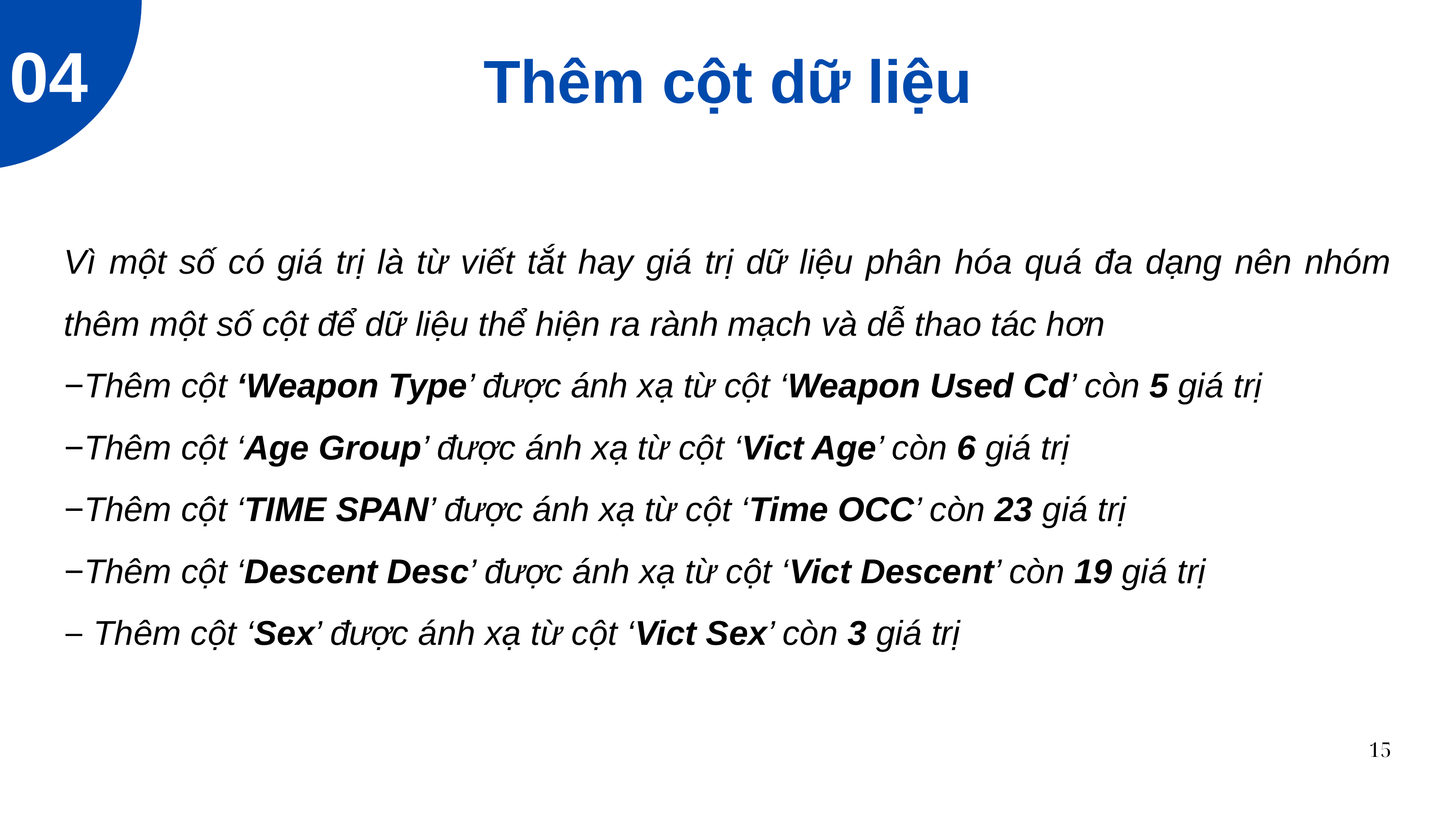

04
Thêm cột dữ liệu
Vì một số có giá trị là từ viết tắt hay giá trị dữ liệu phân hóa quá đa dạng nên nhóm thêm một số cột để dữ liệu thể hiện ra rành mạch và dễ thao tác hơn
−Thêm cột ‘Weapon Type’ được ánh xạ từ cột ‘Weapon Used Cd’ còn 5 giá trị
−Thêm cột ‘Age Group’ được ánh xạ từ cột ‘Vict Age’ còn 6 giá trị
−Thêm cột ‘TIME SPAN’ được ánh xạ từ cột ‘Time OCC’ còn 23 giá trị
−Thêm cột ‘Descent Desc’ được ánh xạ từ cột ‘Vict Descent’ còn 19 giá trị
− Thêm cột ‘Sex’ được ánh xạ từ cột ‘Vict Sex’ còn 3 giá trị
15